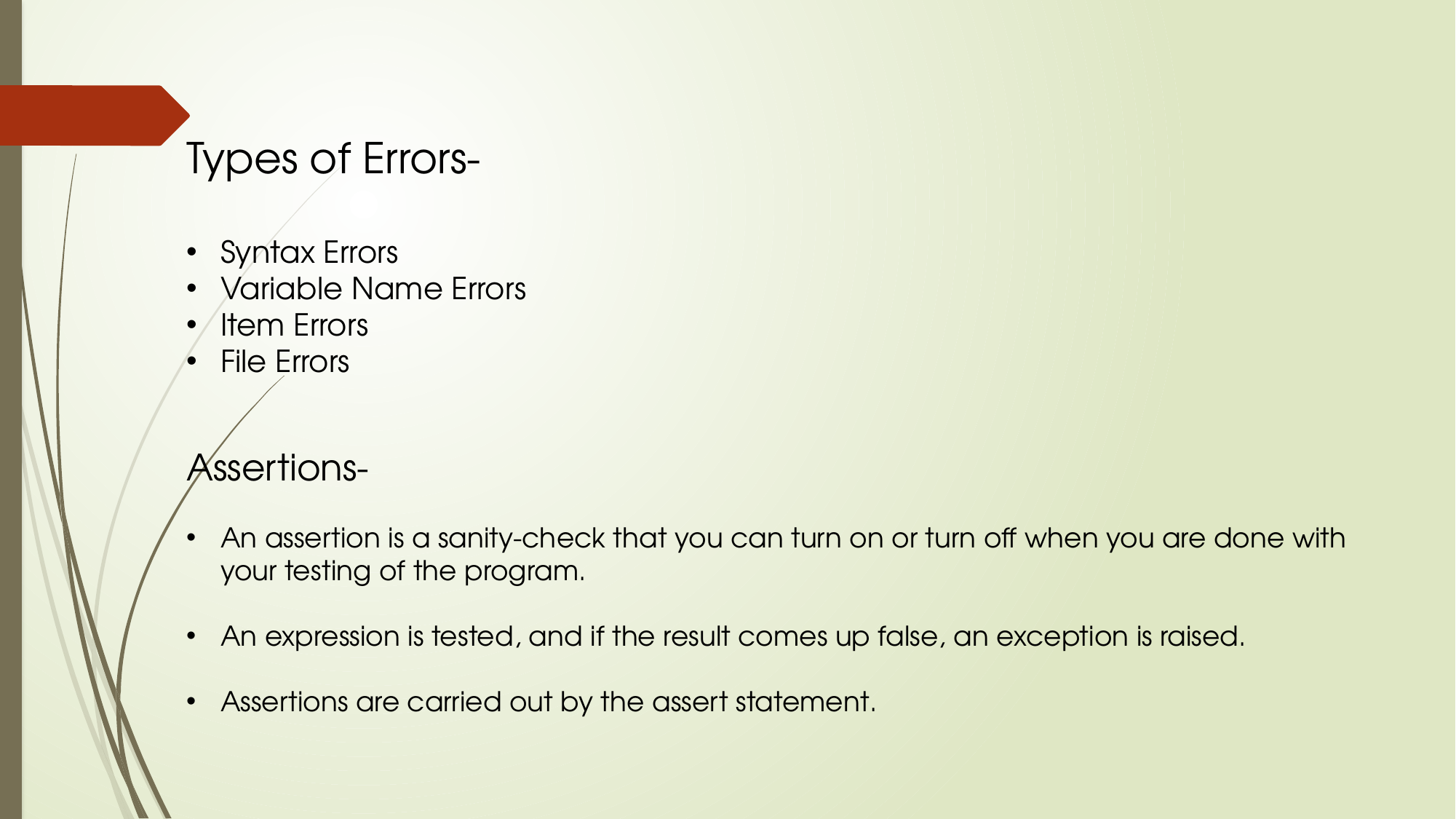

Types of Errors-

Syntax Errors
Variable Name Errors
Item Errors
File Errors

Assertions-

An assertion is a sanity-check that you can turn on or turn off when you are done with your testing of the program.

An expression is tested, and if the result comes up false, an exception is raised.

Assertions are carried out by the assert statement.